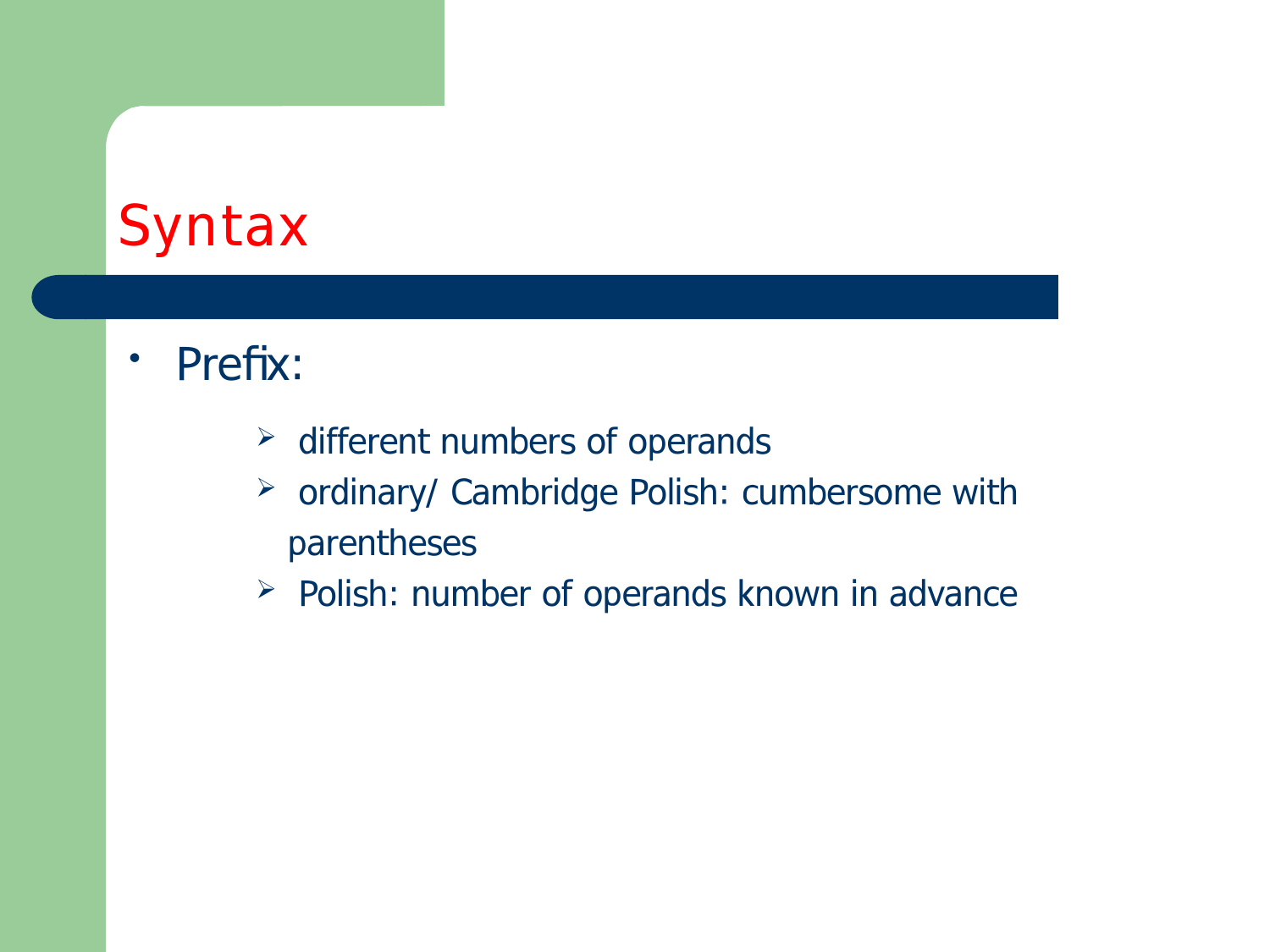

# Syntax
Prefix:

 different numbers of operands
 ordinary/ Cambridge Polish: cumbersome with parentheses
 Polish: number of operands known in advance